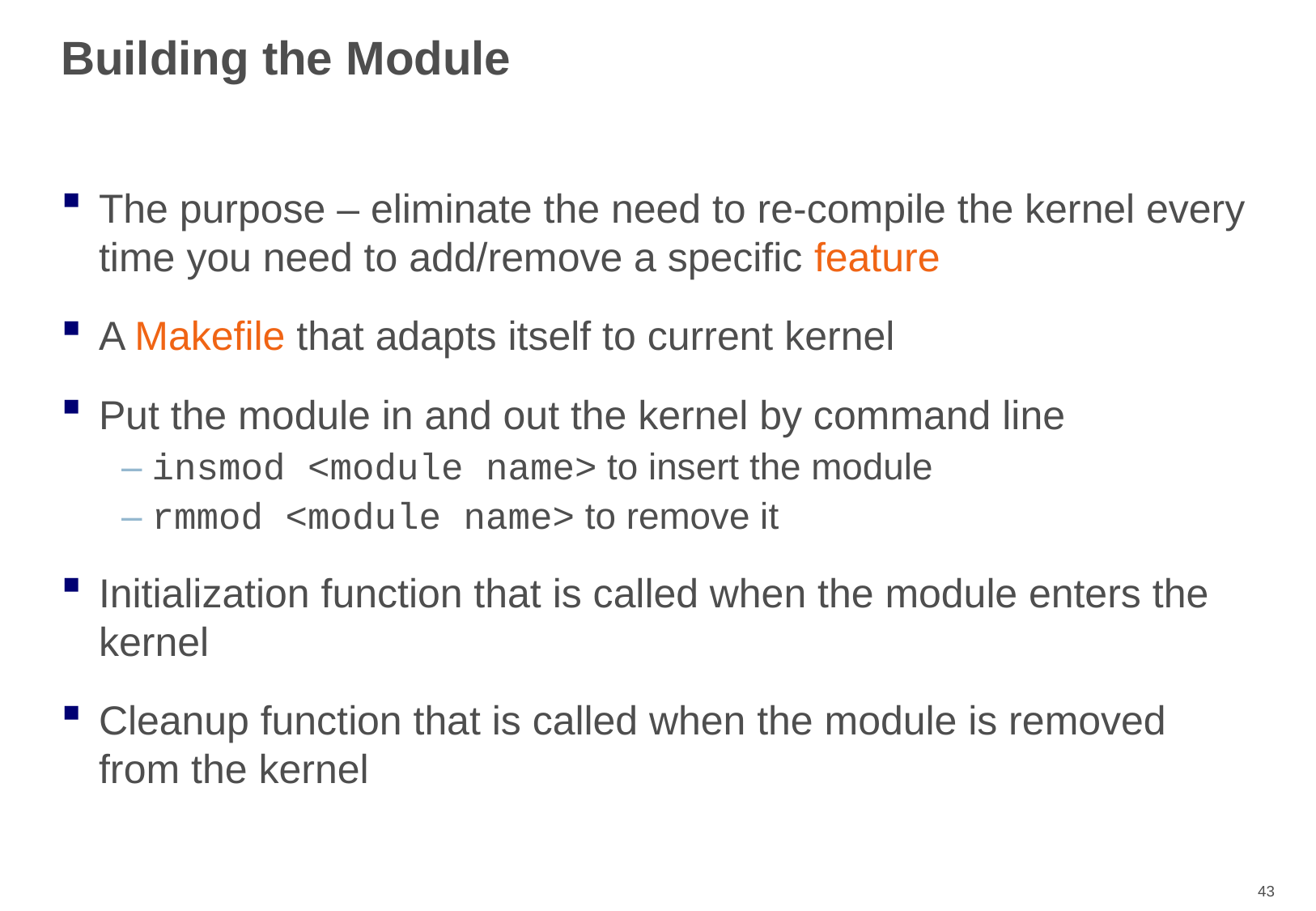

# Building the Module
The purpose – eliminate the need to re-compile the kernel every time you need to add/remove a specific feature
A Makefile that adapts itself to current kernel
Put the module in and out the kernel by command line
insmod <module name> to insert the module
rmmod <module name> to remove it
Initialization function that is called when the module enters the kernel
Cleanup function that is called when the module is removed from the kernel